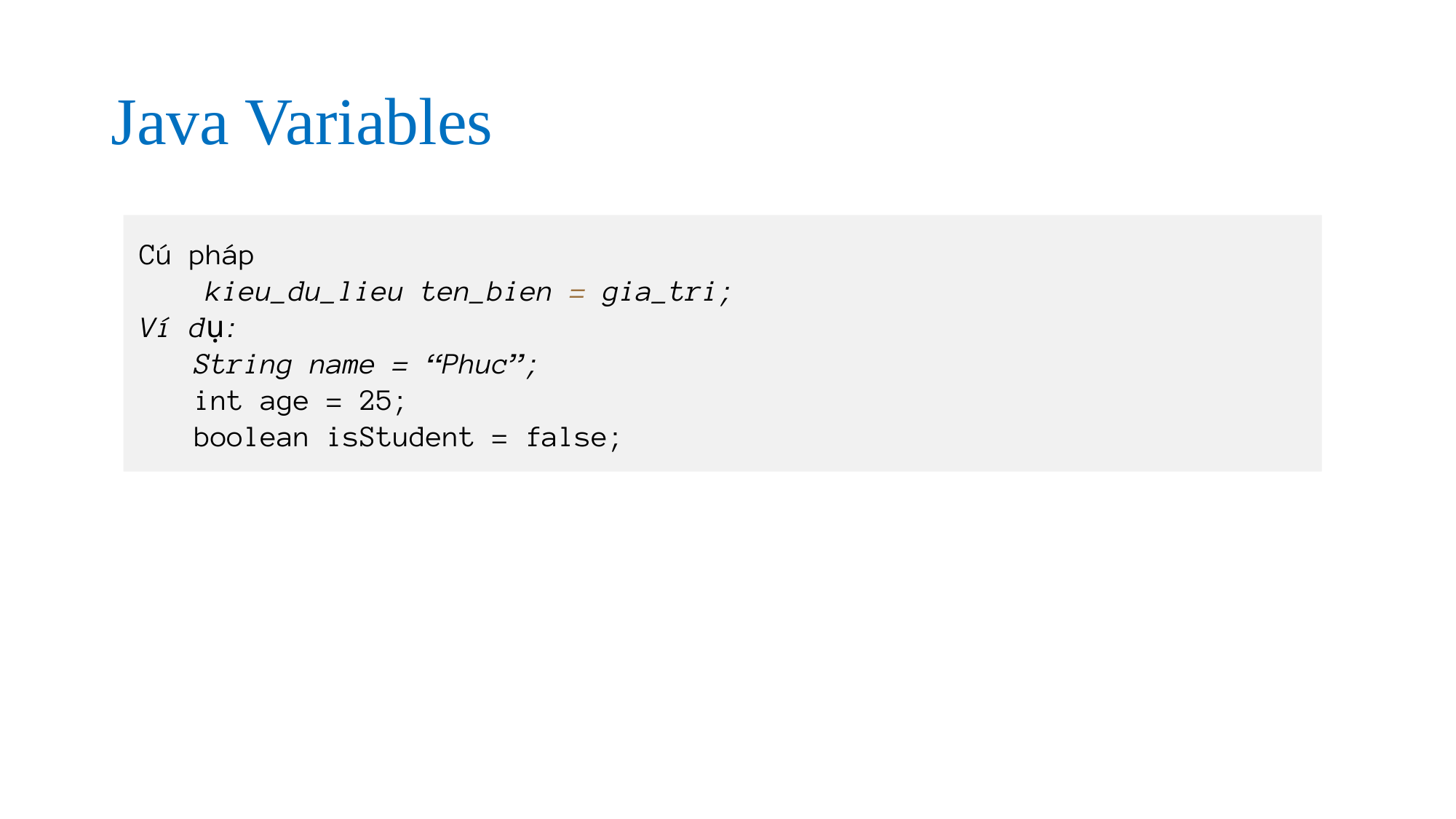

# Java Variables
 Cú pháp
     kieu_du_lieu ten_bien = gia_tri;
 Ví dụ:
 String name = “Phuc”;
 int age = 25;
 boolean isStudent = false;